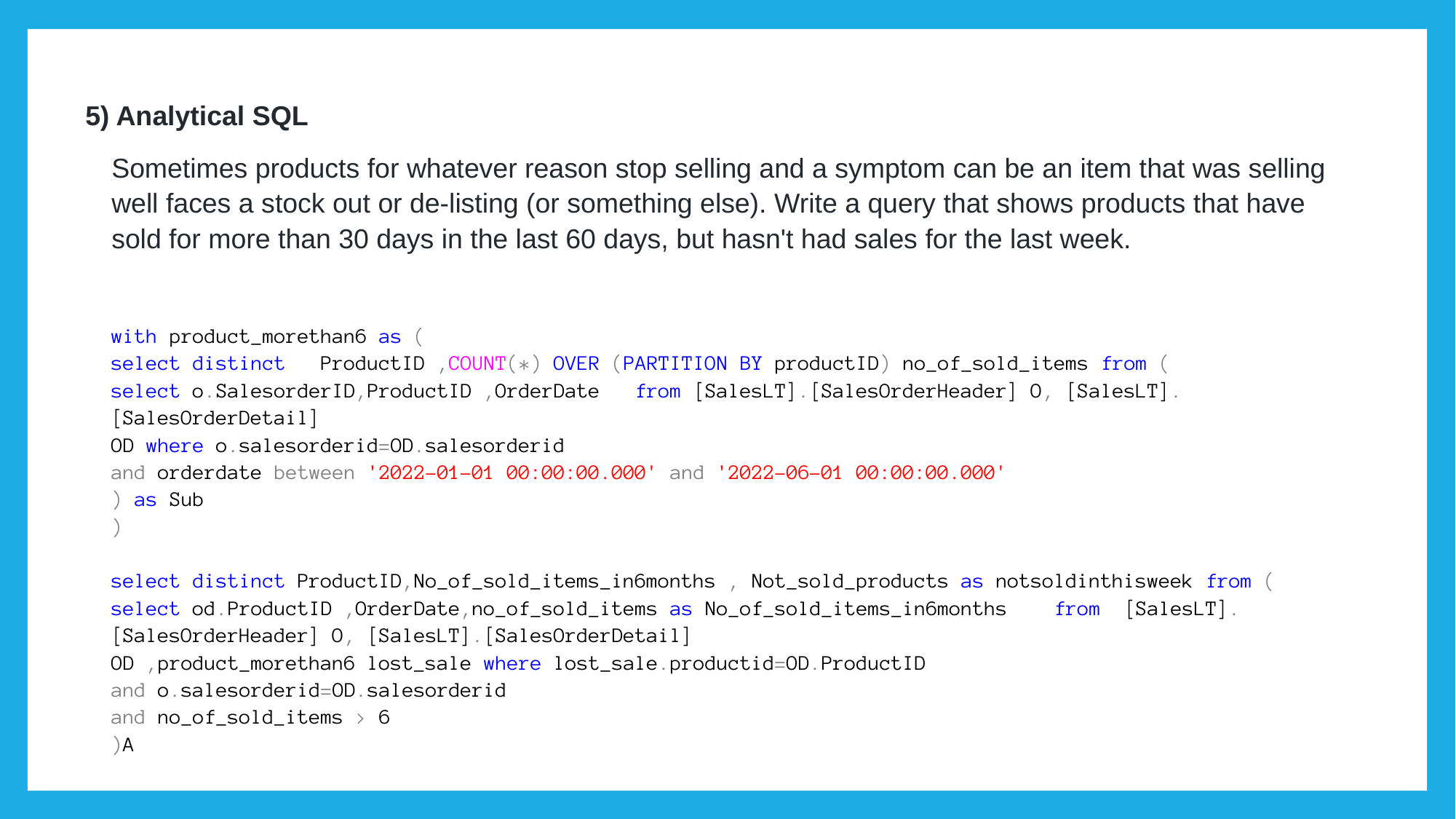

5) Analytical SQL

Sometimes products for whatever reason stop selling and a symptom can be an item that was selling well faces a stock out or de-listing (or something else). Write a query that shows products that have sold for more than 30 days in the last 60 days, but hasn't had sales for the last week.

with product_morethan6 as (
select distinct   ProductID ,COUNT(*) OVER (PARTITION BY productID) no_of_sold_items from (
select o.SalesorderID,ProductID ,OrderDate   from [SalesLT].[SalesOrderHeader] O, [SalesLT].[SalesOrderDetail]
OD where o.salesorderid=OD.salesorderid
and orderdate between '2022-01-01 00:00:00.000' and '2022-06-01 00:00:00.000'
) as Sub
)

select distinct ProductID,No_of_sold_items_in6months , Not_sold_products as notsoldinthisweek from (
select od.ProductID ,OrderDate,no_of_sold_items as No_of_sold_items_in6months    from  [SalesLT].[SalesOrderHeader] O, [SalesLT].[SalesOrderDetail]
OD ,product_morethan6 lost_sale where lost_sale.productid=OD.ProductID
and o.salesorderid=OD.salesorderid
and no_of_sold_items > 6
)A